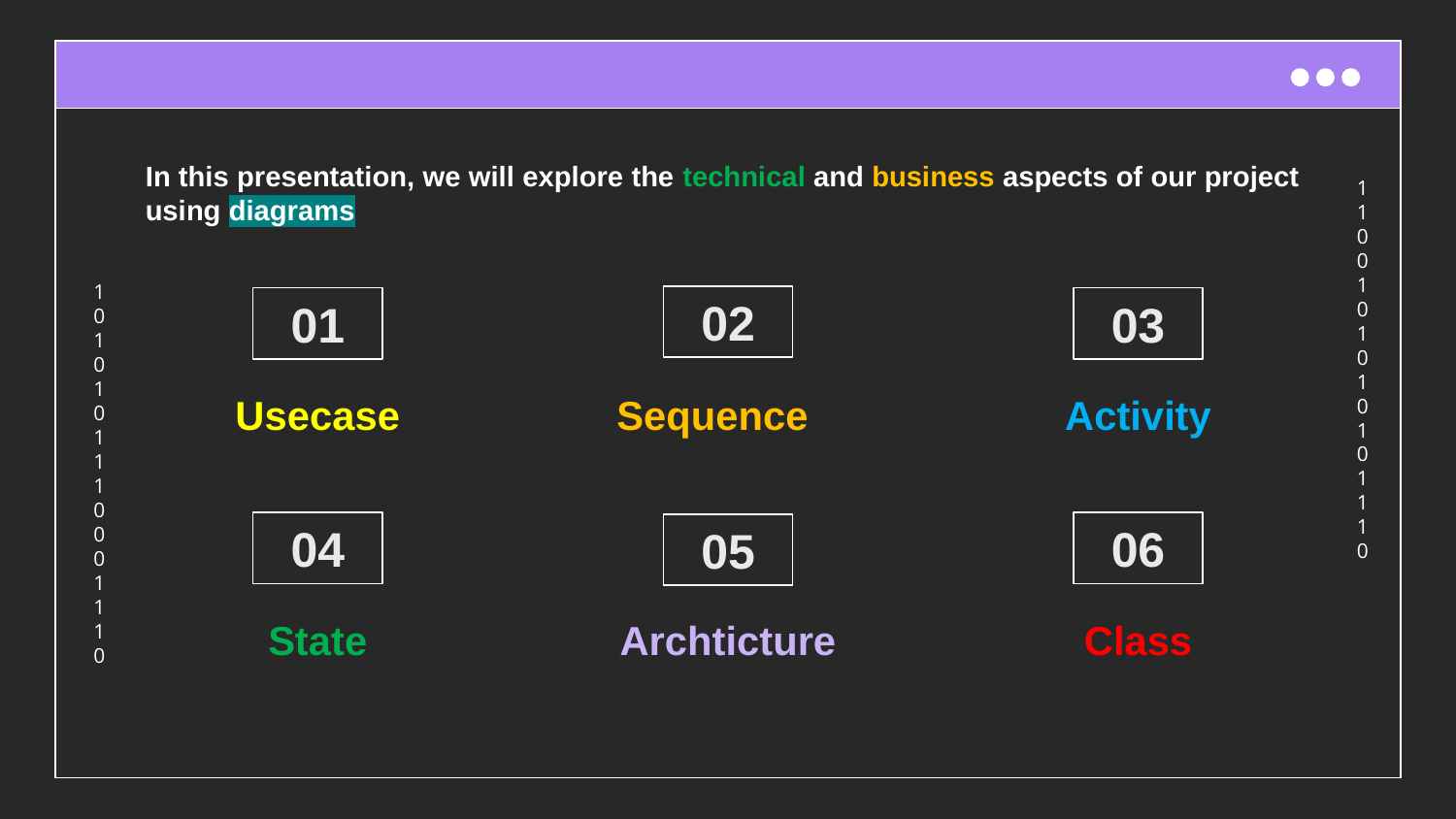

In this presentation, we will explore the technical and business aspects of our project using diagrams
02
01
03
Usecase
Sequence
Activity
04
06
05
State
Archticture
Class